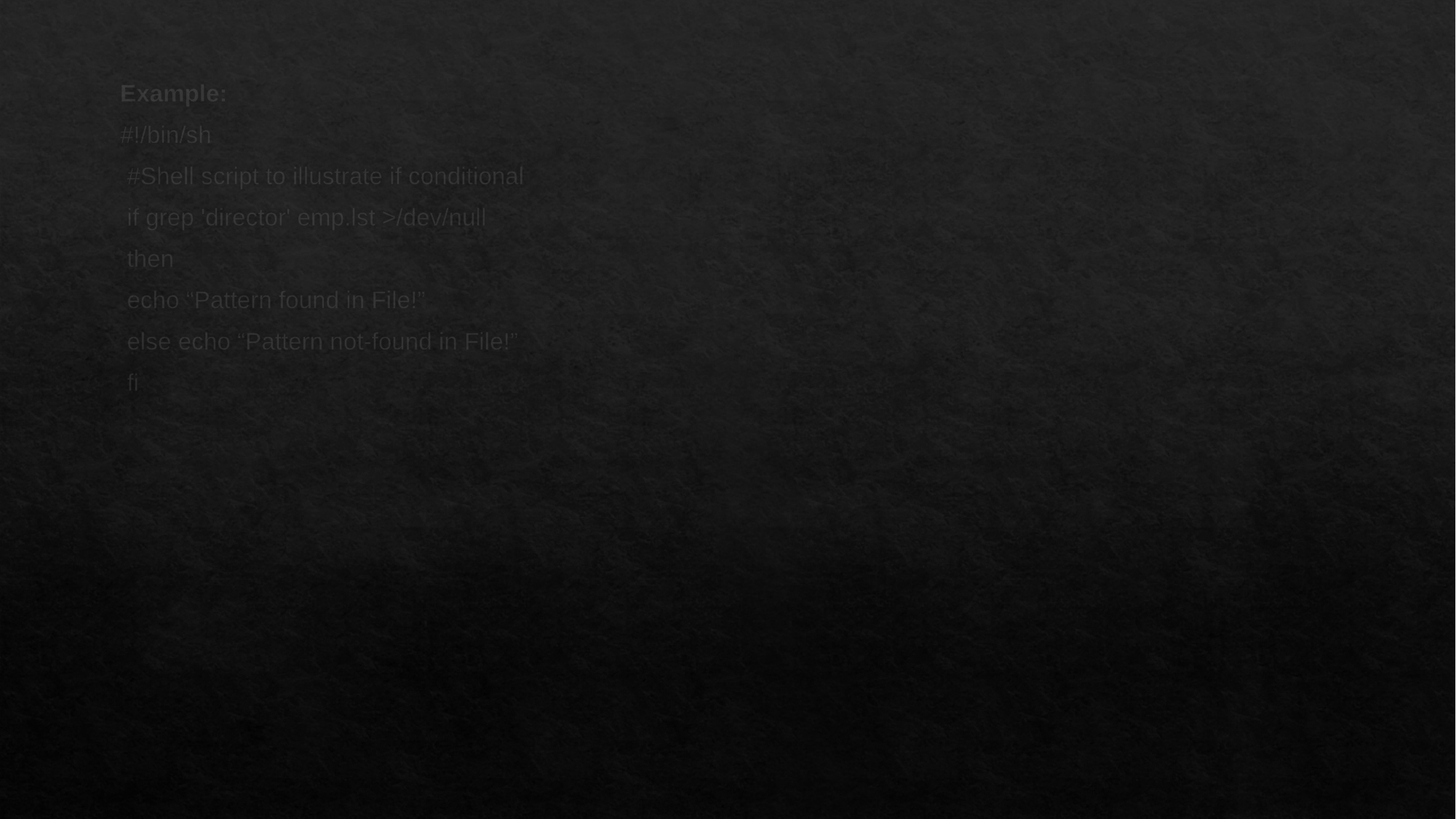

Example:
#!/bin/sh
 #Shell script to illustrate if conditional
 if grep 'director' emp.lst >/dev/null
 then
 echo “Pattern found in File!”
 else echo “Pattern not-found in File!”
 fi